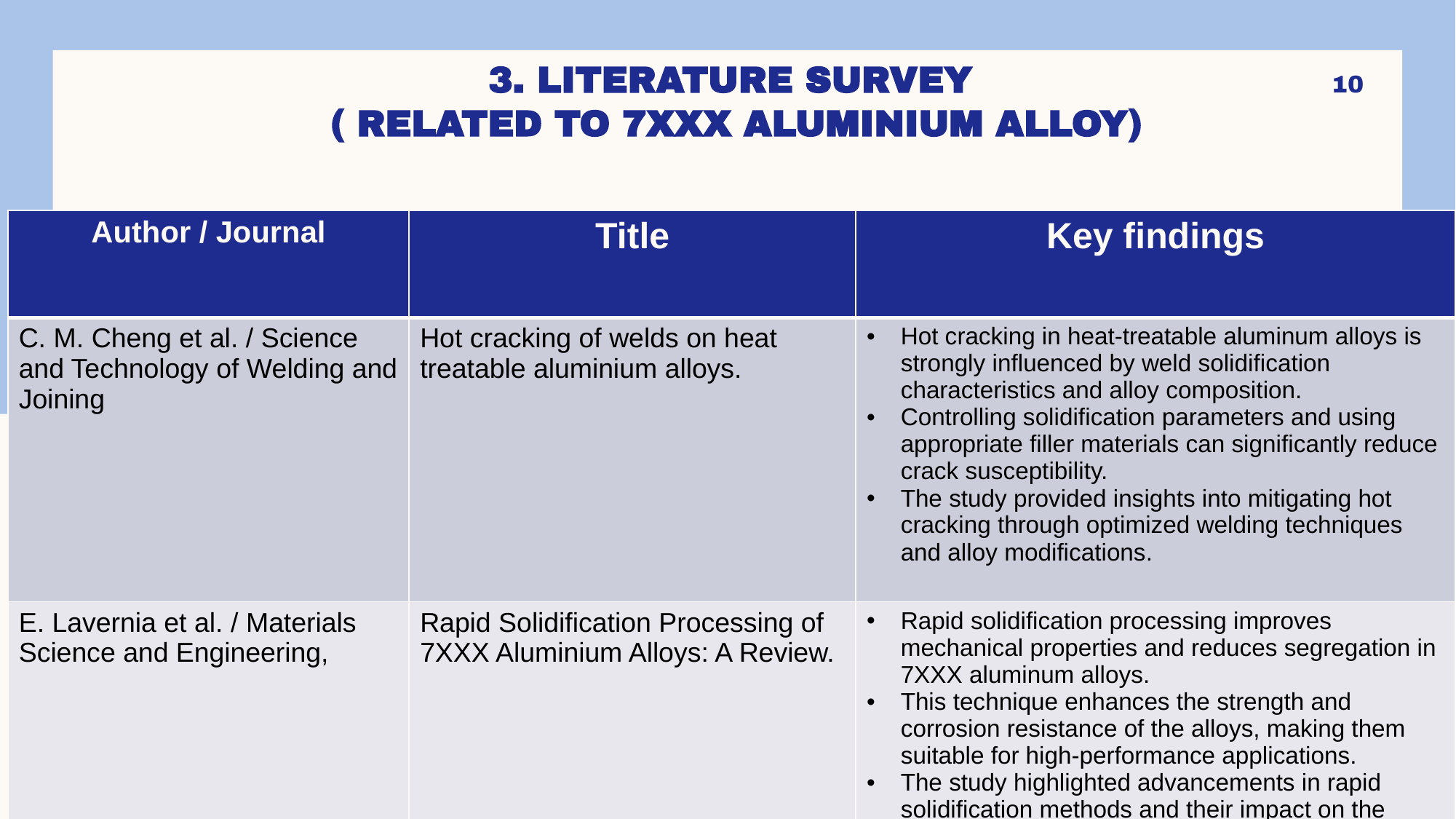

10
# 3. Literature Survey ( Related to 7xxx Aluminium alloy)
| Author / Journal | Title | Key findings |
| --- | --- | --- |
| C. M. Cheng et al. / Science and Technology of Welding and Joining | Hot cracking of welds on heat treatable aluminium alloys. | Hot cracking in heat-treatable aluminum alloys is strongly influenced by weld solidification characteristics and alloy composition. Controlling solidification parameters and using appropriate filler materials can significantly reduce crack susceptibility. The study provided insights into mitigating hot cracking through optimized welding techniques and alloy modifications. |
| E. Lavernia et al. / Materials Science and Engineering, | Rapid Solidification Processing of 7XXX Aluminium Alloys: A Review. | Rapid solidification processing improves mechanical properties and reduces segregation in 7XXX aluminum alloys. This technique enhances the strength and corrosion resistance of the alloys, making them suitable for high-performance applications. The study highlighted advancements in rapid solidification methods and their impact on the microstructure and performance of 7XXX alloys |
| A.K.Mukhopadhyay et al. / Materials Science Forum | Key Microstructural Features Responsible for Improved Stress Corrosion Cracking Resistance and Weldability in 7xxx Series Al Alloys Containing Micro / Trace Alloying Additions | Micro/trace alloying elements improve stress corrosion cracking resistance and weldability in 7XXX aluminum alloys. These additions refine grain structure and reduce the formation of detrimental phases during welding and heat treatment. The study demonstrated how microstructural optimization enhances the performance and durability of 7XXX series alloys. |